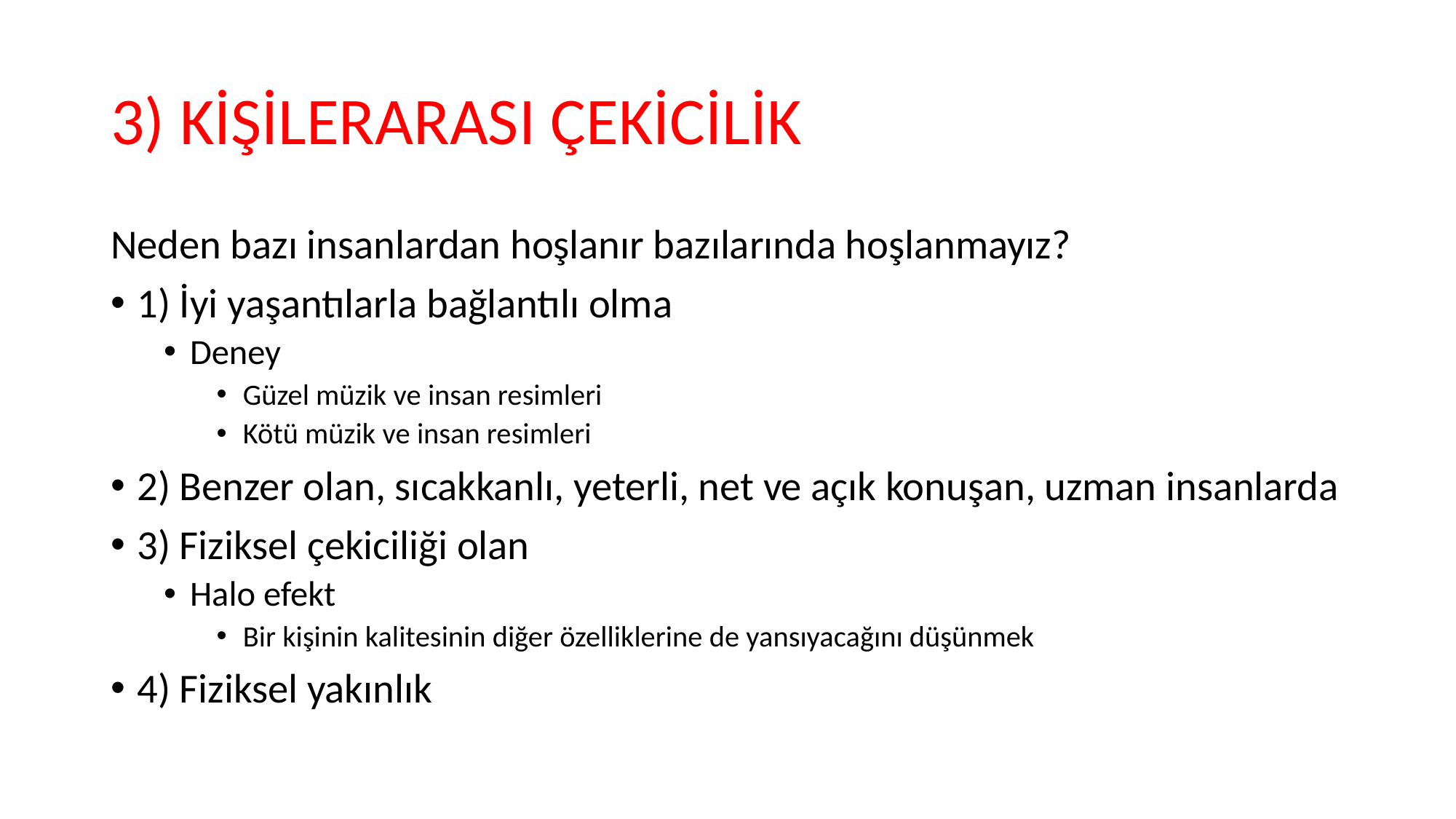

# 3) KİŞİLERARASI ÇEKİCİLİK
Neden bazı insanlardan hoşlanır bazılarında hoşlanmayız?
1) İyi yaşantılarla bağlantılı olma
Deney
Güzel müzik ve insan resimleri
Kötü müzik ve insan resimleri
2) Benzer olan, sıcakkanlı, yeterli, net ve açık konuşan, uzman insanlarda
3) Fiziksel çekiciliği olan
Halo efekt
Bir kişinin kalitesinin diğer özelliklerine de yansıyacağını düşünmek
4) Fiziksel yakınlık